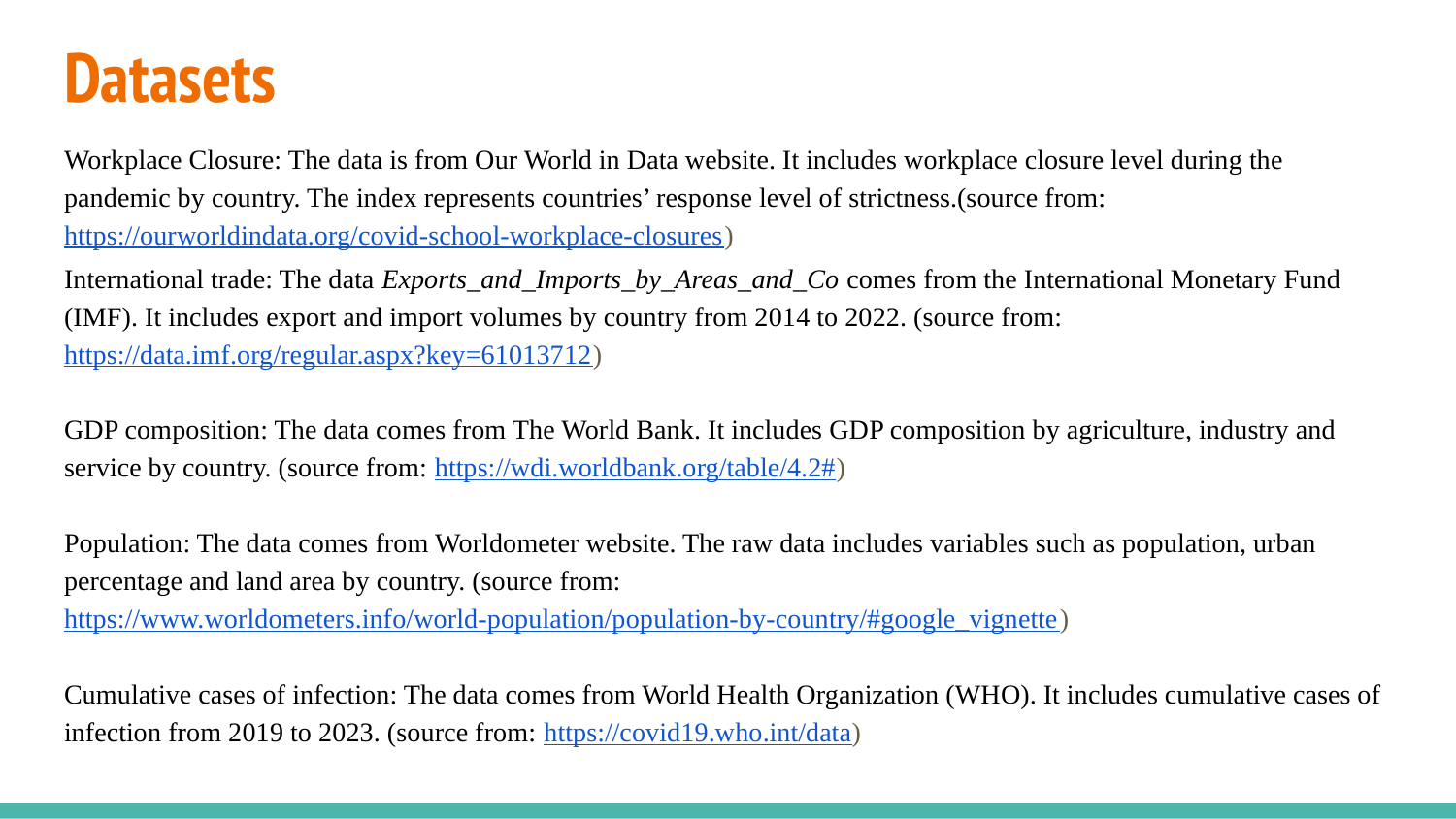

# Datasets
Workplace Closure: The data is from Our World in Data website. It includes workplace closure level during the pandemic by country. The index represents countries’ response level of strictness.(source from: https://ourworldindata.org/covid-school-workplace-closures)
International trade: The data Exports_and_Imports_by_Areas_and_Co comes from the International Monetary Fund (IMF). It includes export and import volumes by country from 2014 to 2022. (source from: https://data.imf.org/regular.aspx?key=61013712)

GDP composition: The data comes from The World Bank. It includes GDP composition by agriculture, industry and service by country. (source from: https://wdi.worldbank.org/table/4.2#)

Population: The data comes from Worldometer website. The raw data includes variables such as population, urban percentage and land area by country. (source from: https://www.worldometers.info/world-population/population-by-country/#google_vignette)

Cumulative cases of infection: The data comes from World Health Organization (WHO). It includes cumulative cases of infection from 2019 to 2023. (source from: https://covid19.who.int/data)